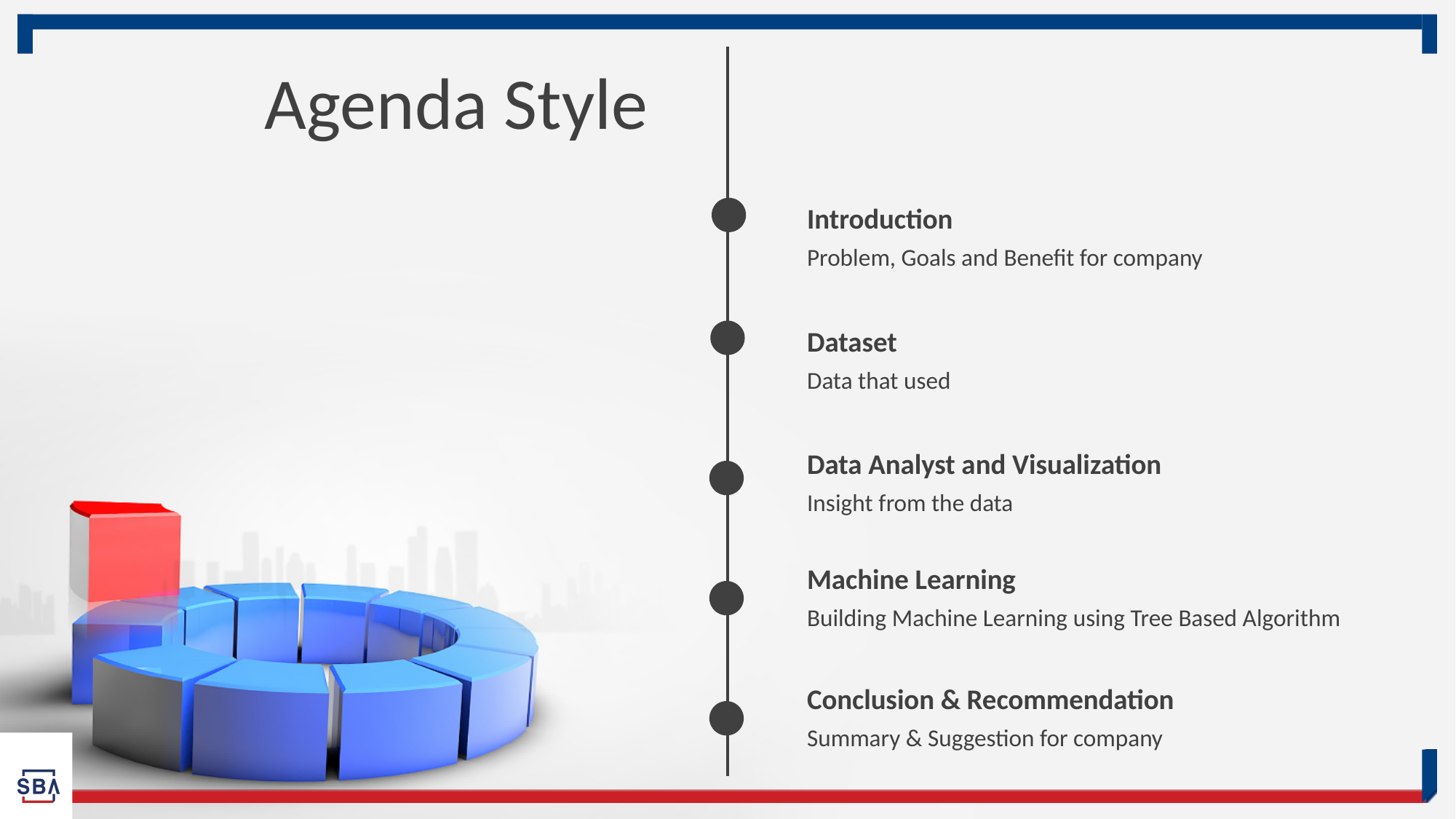

Agenda Style
Introduction
Problem, Goals and Benefit for company

Dataset
Data that used

Data Analyst and Visualization
Insight from the data

Machine Learning
Building Machine Learning using Tree Based Algorithm

Conclusion & Recommendation
Summary & Suggestion for company